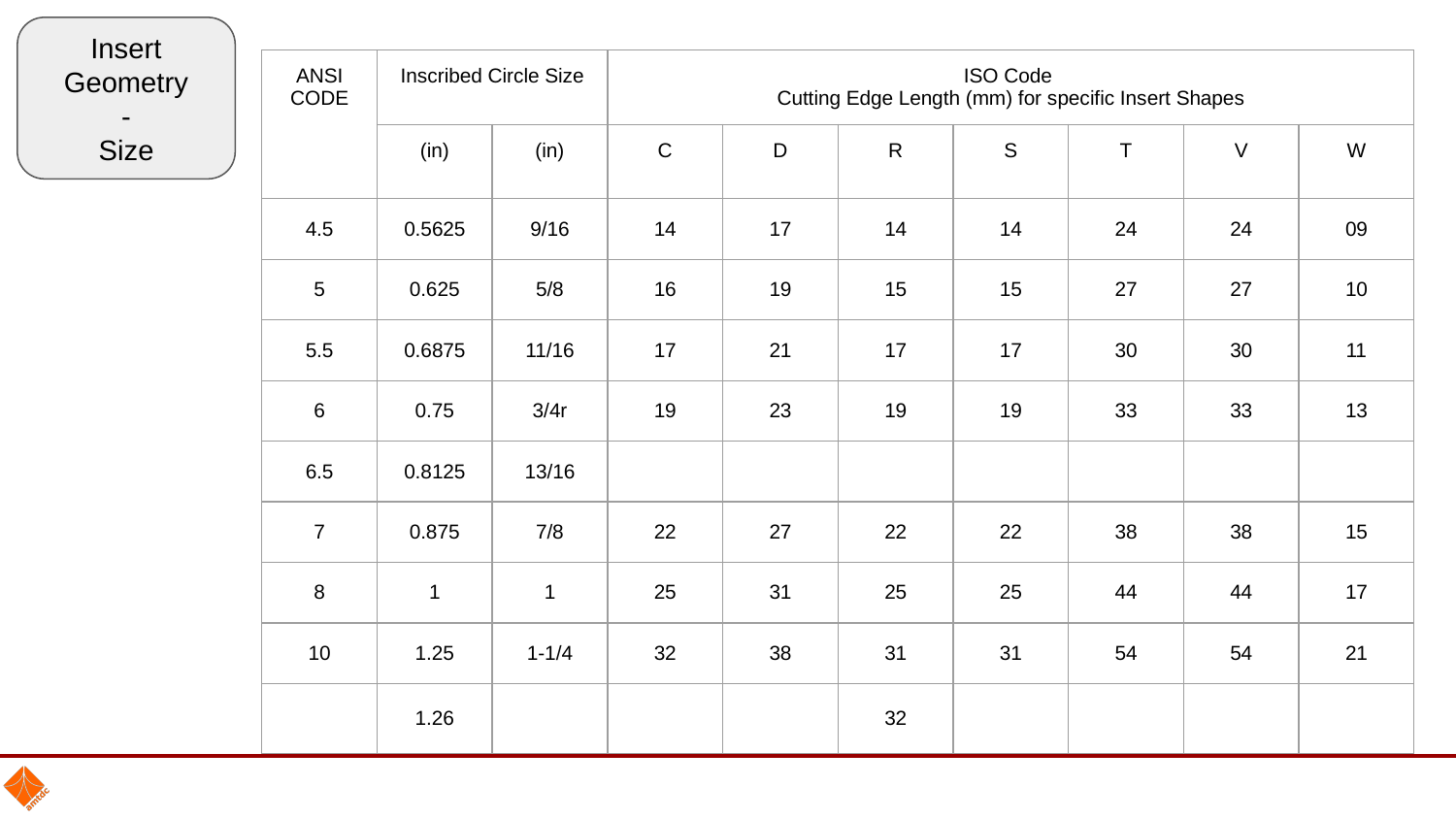

Insert Geometry
-
Size
| ANSI CODE | Inscribed Circle Size |  | ISO Code Cutting Edge Length (mm) for specific Insert Shapes |  |  |  |  |  |  |
| --- | --- | --- | --- | --- | --- | --- | --- | --- | --- |
|  | (in) | (in) | C | D | R | S | T | V | W |
| 4.5 | 0.5625 | 9/16 | 14 | 17 | 14 | 14 | 24 | 24 | 09 |
| 5 | 0.625 | 5/8 | 16 | 19 | 15 | 15 | 27 | 27 | 10 |
| 5.5 | 0.6875 | 11/16 | 17 | 21 | 17 | 17 | 30 | 30 | 11 |
| 6 | 0.75 | 3/4r | 19 | 23 | 19 | 19 | 33 | 33 | 13 |
| 6.5 | 0.8125 | 13/16 |  |  |  |  |  |  |  |
| 7 | 0.875 | 7/8 | 22 | 27 | 22 | 22 | 38 | 38 | 15 |
| 8 | 1 | 1 | 25 | 31 | 25 | 25 | 44 | 44 | 17 |
| 10 | 1.25 | 1-1/4 | 32 | 38 | 31 | 31 | 54 | 54 | 21 |
|  | 1.26 |  |  |  | 32 |  |  |  |  |